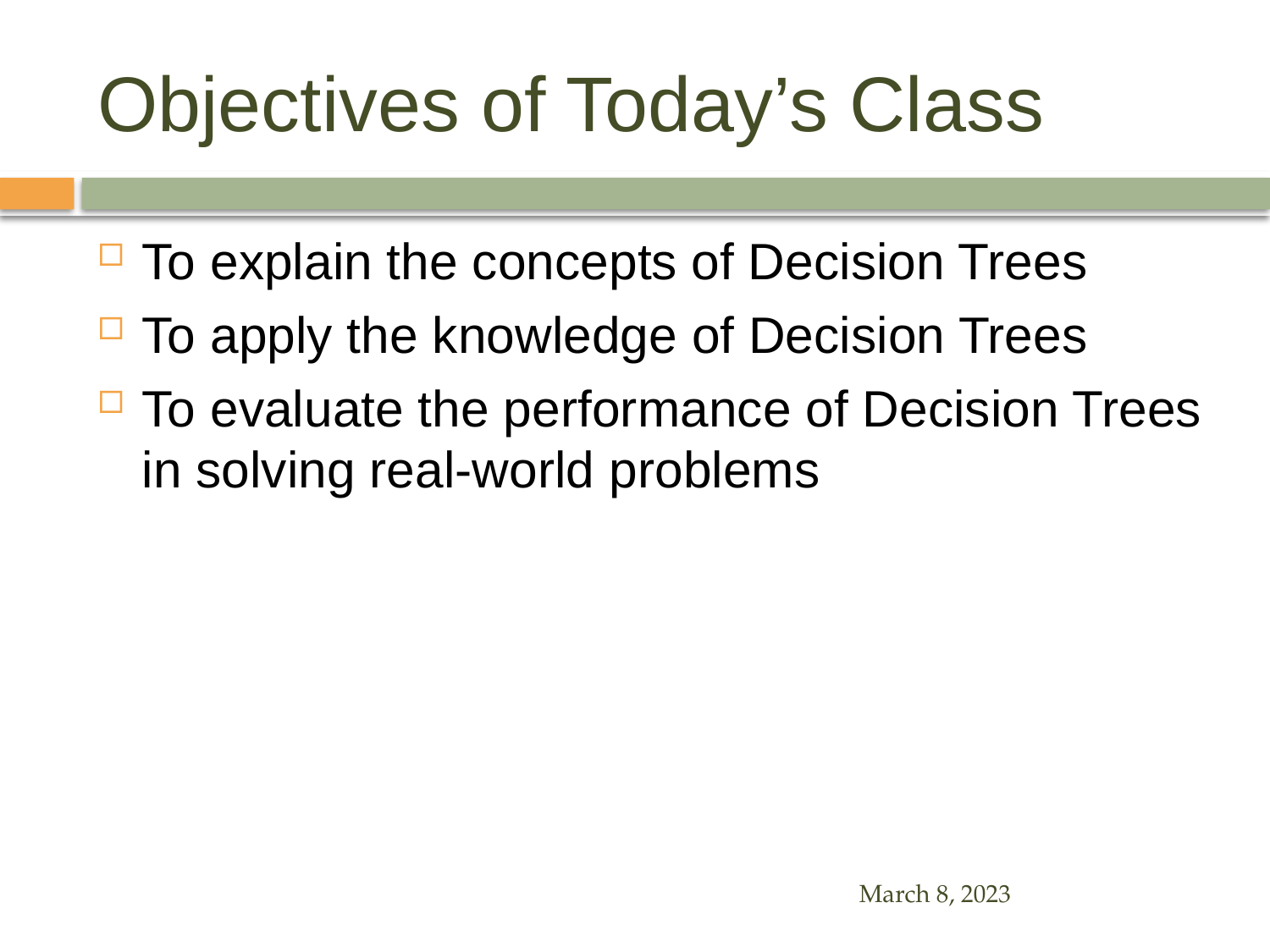

# Objectives of Today’s Class
To explain the concepts of Decision Trees
To apply the knowledge of Decision Trees
To evaluate the performance of Decision Trees in solving real-world problems
March 8, 2023